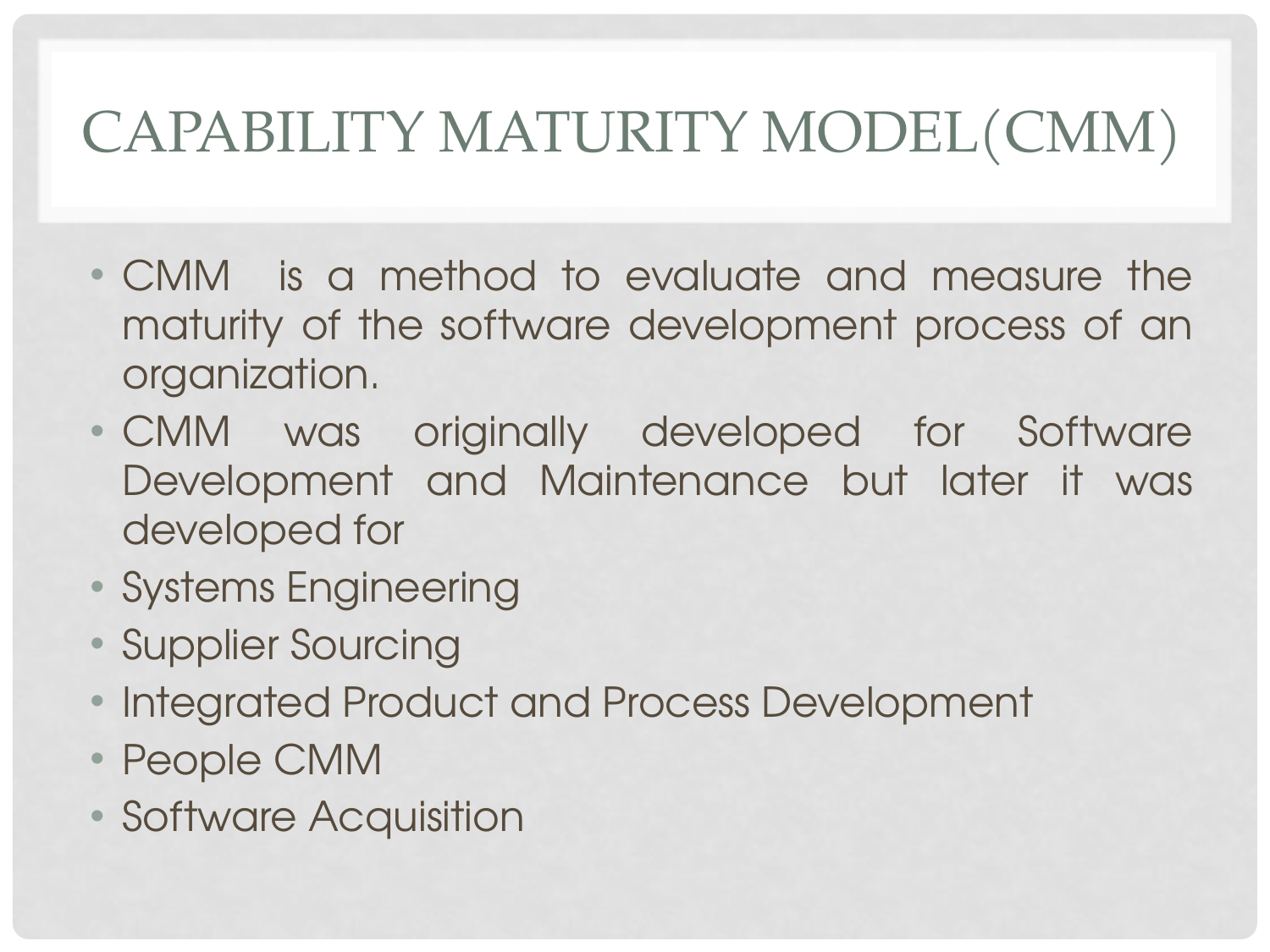

# CAPABILITY MATURITY MODEL(CMM)
CMM  is a method to evaluate and measure the maturity of the software development process of an organization.
CMM was originally developed for Software Development and Maintenance but later it was developed for
Systems Engineering
Supplier Sourcing
Integrated Product and Process Development
People CMM
Software Acquisition